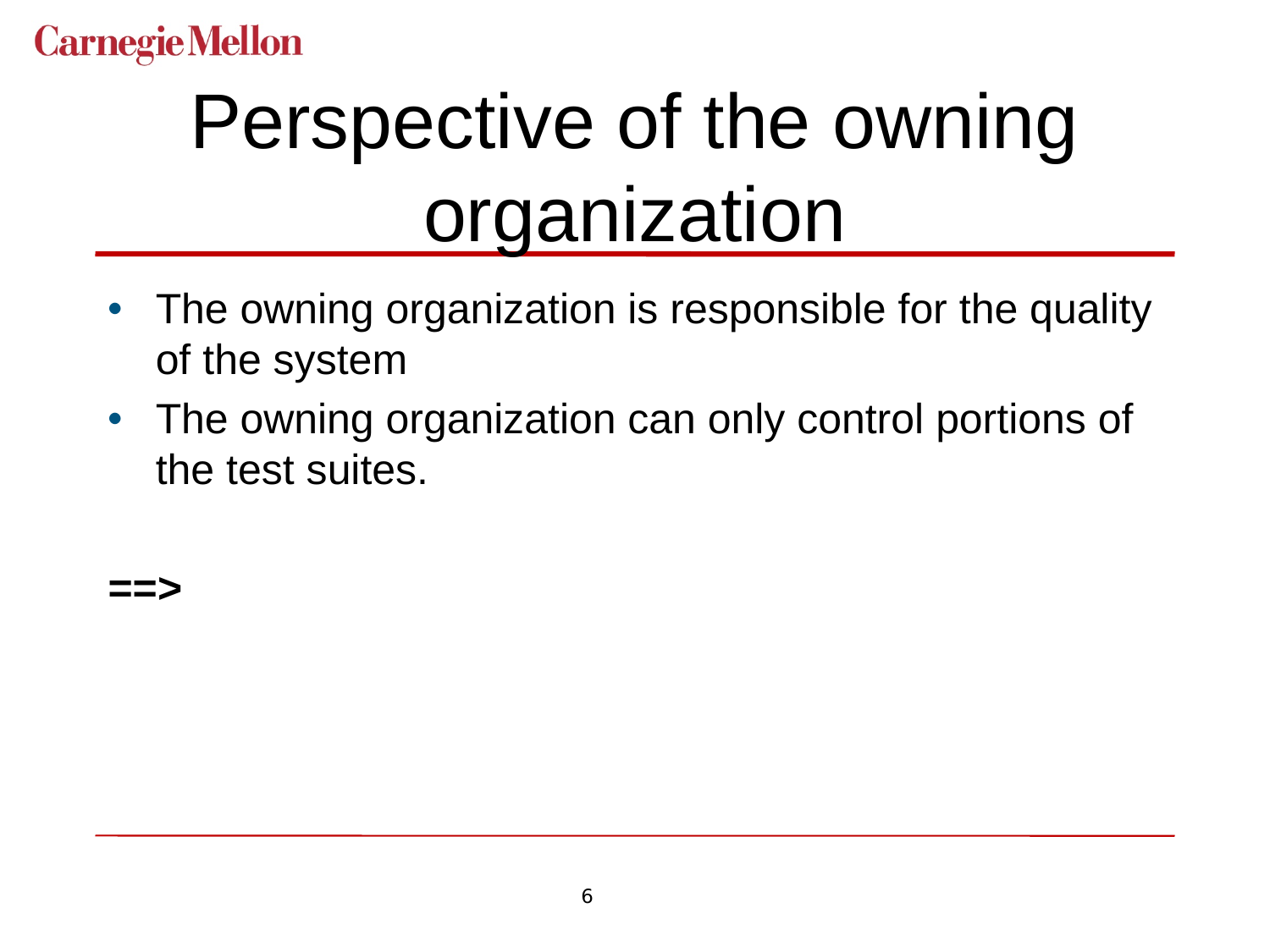

# Perspective of the owning organization
The owning organization is responsible for the quality of the system
The owning organization can only control portions of the test suites.

==>